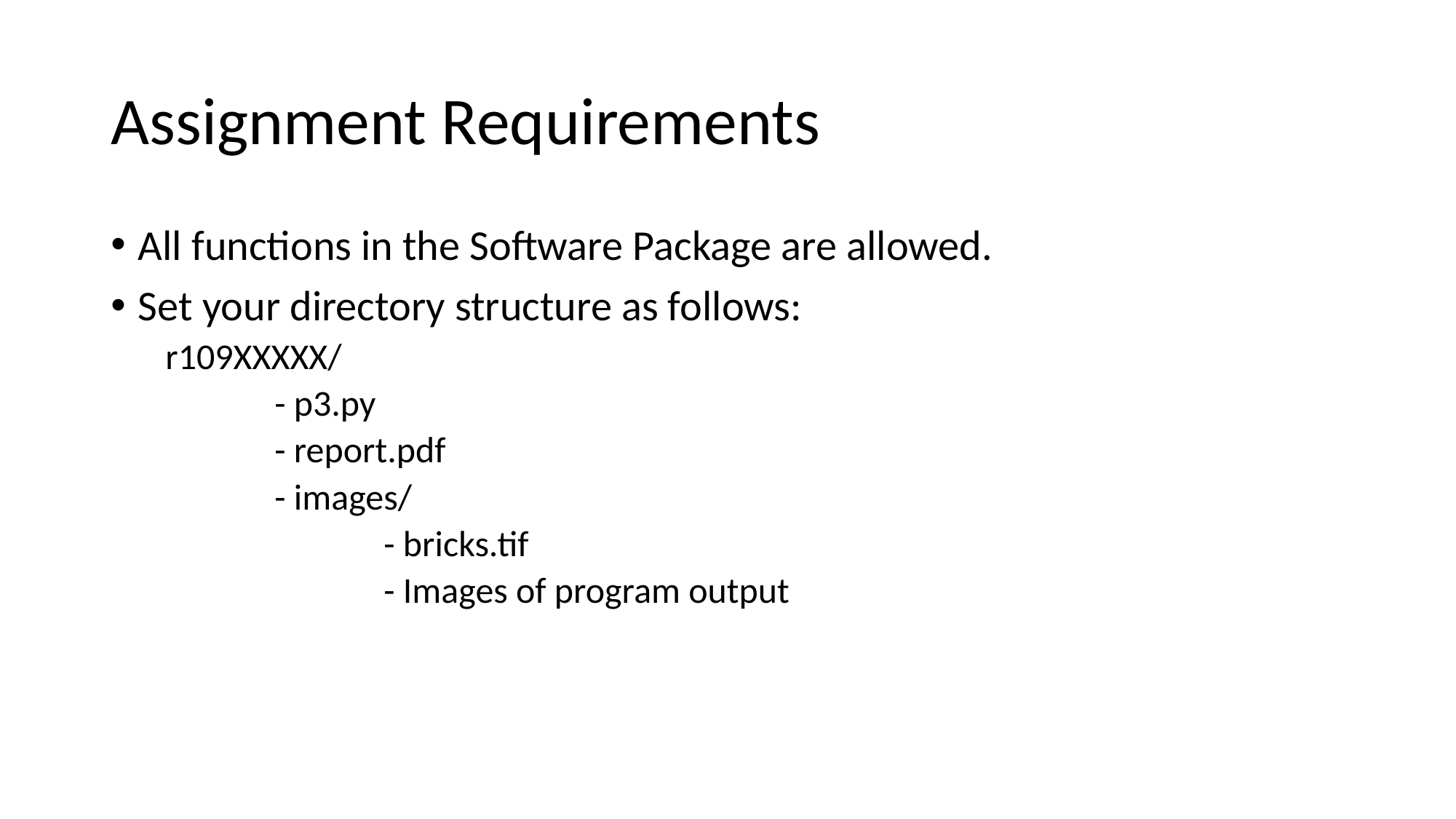

# Assignment Requirements
All functions in the Software Package are allowed.
Set your directory structure as follows:
r109XXXXX/
	- p3.py
	- report.pdf
	- images/
		- bricks.tif
		- Images of program output